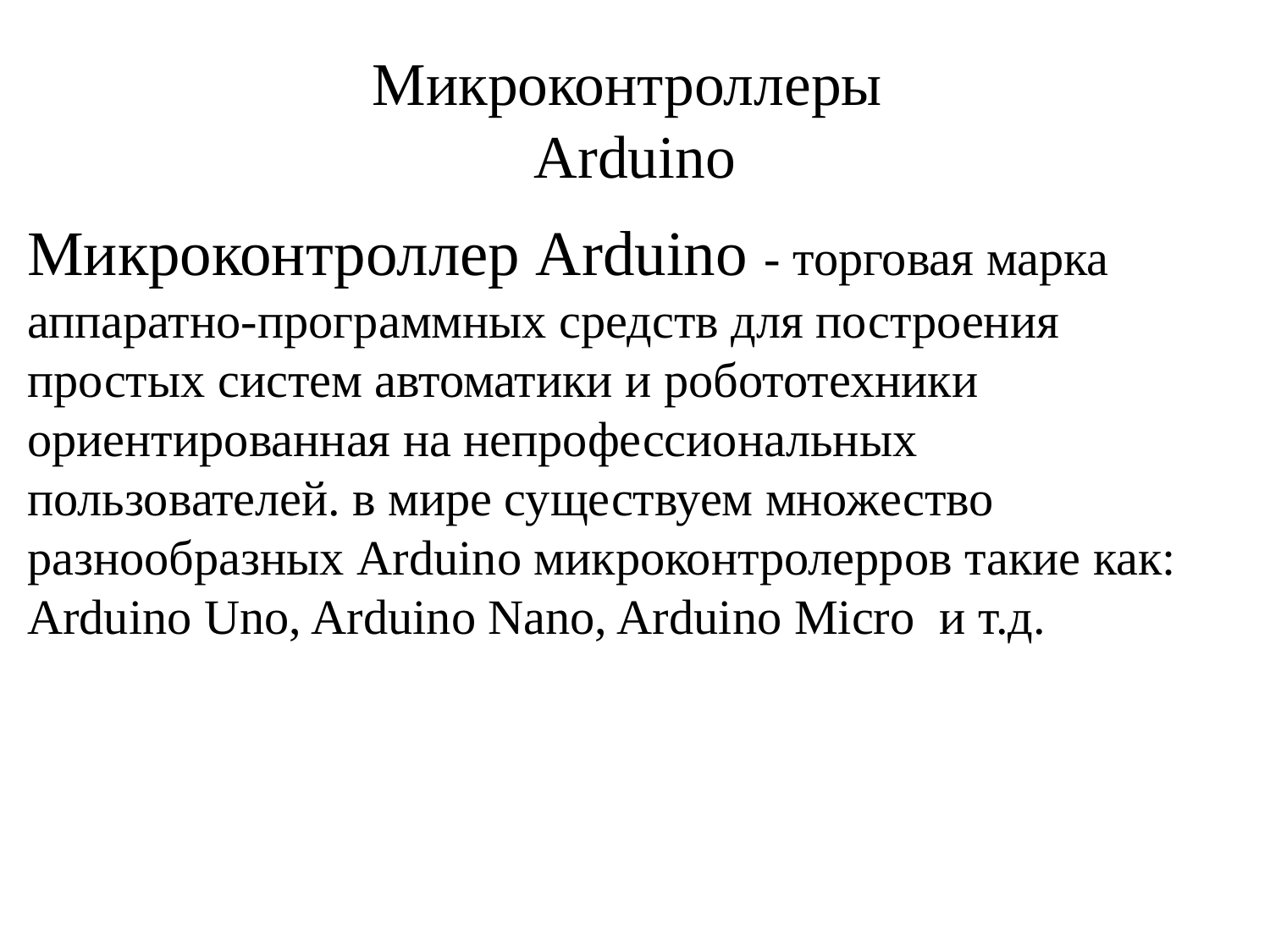

Микроконтроллеры
Arduino
Микроконтроллер Arduino - торговая марка аппаратно-программных средств для построения простых систем автоматики и робототехники ориентированная на непрофессиональных пользователей. в мире существуем множество разнообразных Arduino микроконтролерров такие как: Arduino Uno, Arduino Nano, Arduino Micro  и т.д.